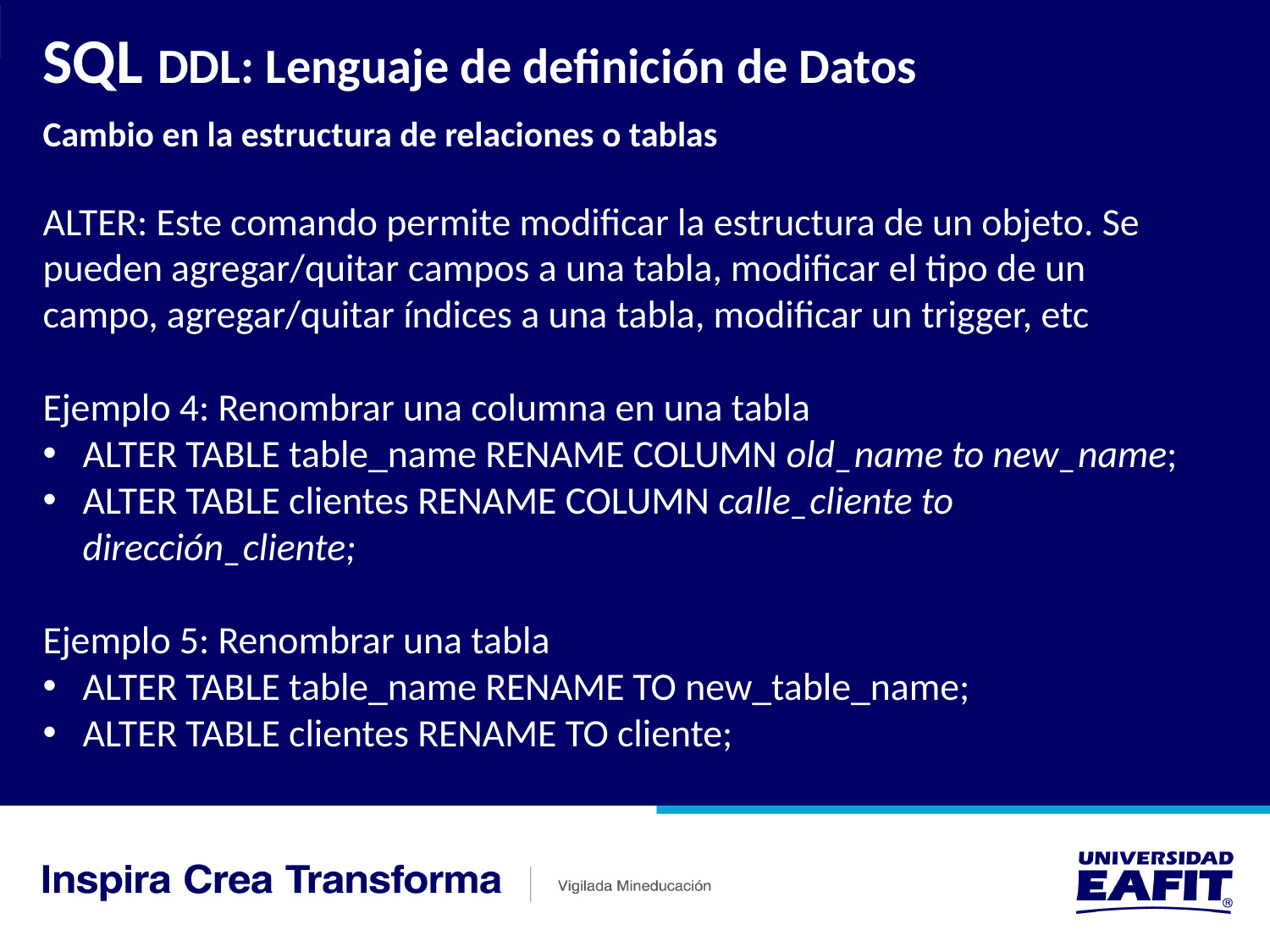

SQL DDL: Lenguaje de definición de Datos
Cambio en la estructura de relaciones o tablas

ALTER: Este comando permite modificar la estructura de un objeto. Se pueden agregar/quitar campos a una tabla, modificar el tipo de un campo, agregar/quitar índices a una tabla, modificar un trigger, etc

Ejemplo 4: Renombrar una columna en una tabla
ALTER TABLE table_name RENAME COLUMN old_name to new_name;
ALTER TABLE clientes RENAME COLUMN calle_cliente to dirección_cliente;

Ejemplo 5: Renombrar una tabla
ALTER TABLE table_name RENAME TO new_table_name;
ALTER TABLE clientes RENAME TO cliente;